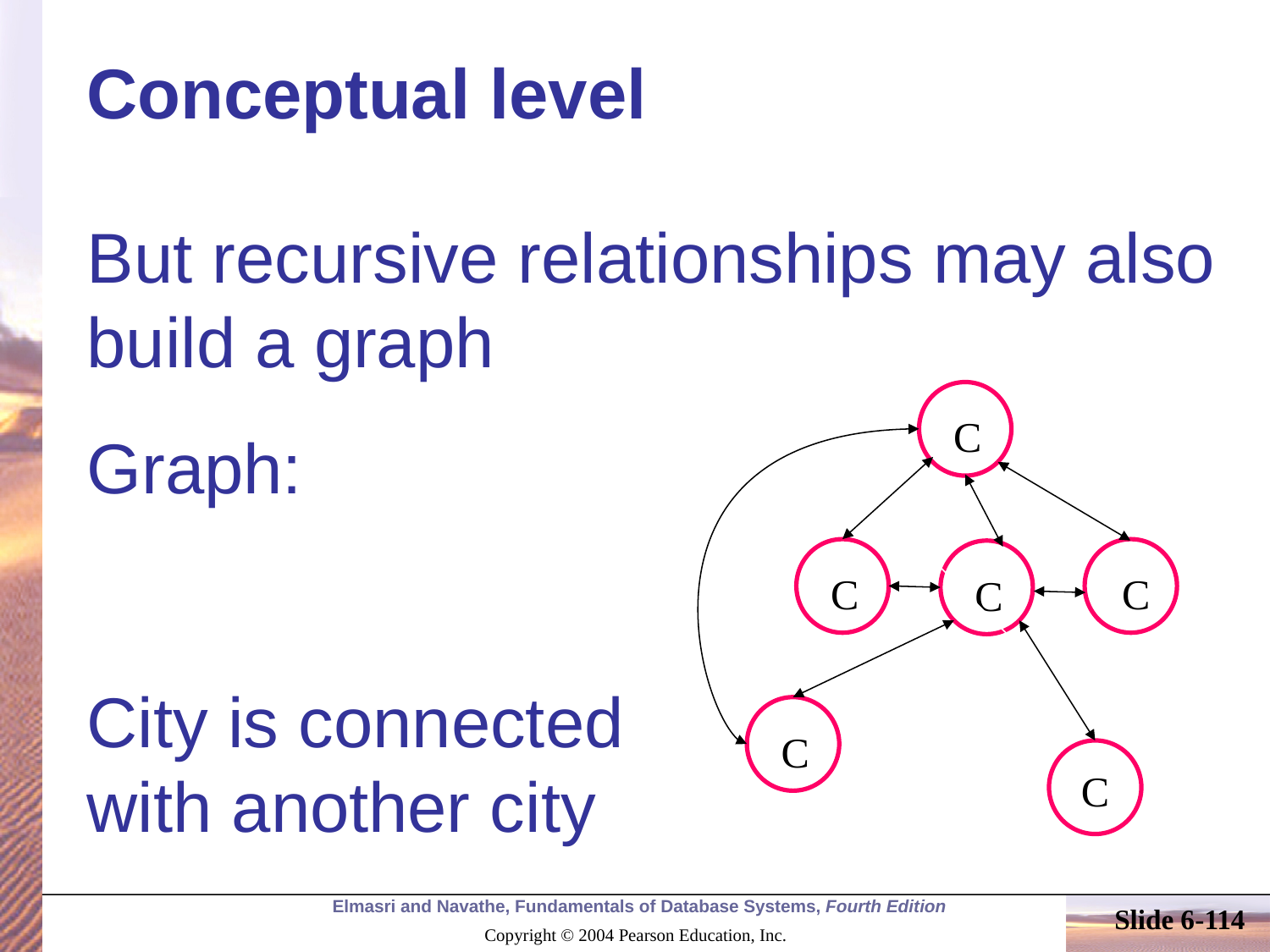

# Conceptual level
But recursive relationships may also build a graph

C
Graph:

City is connected with another city

C
C
C

C

C
Slide 6-114